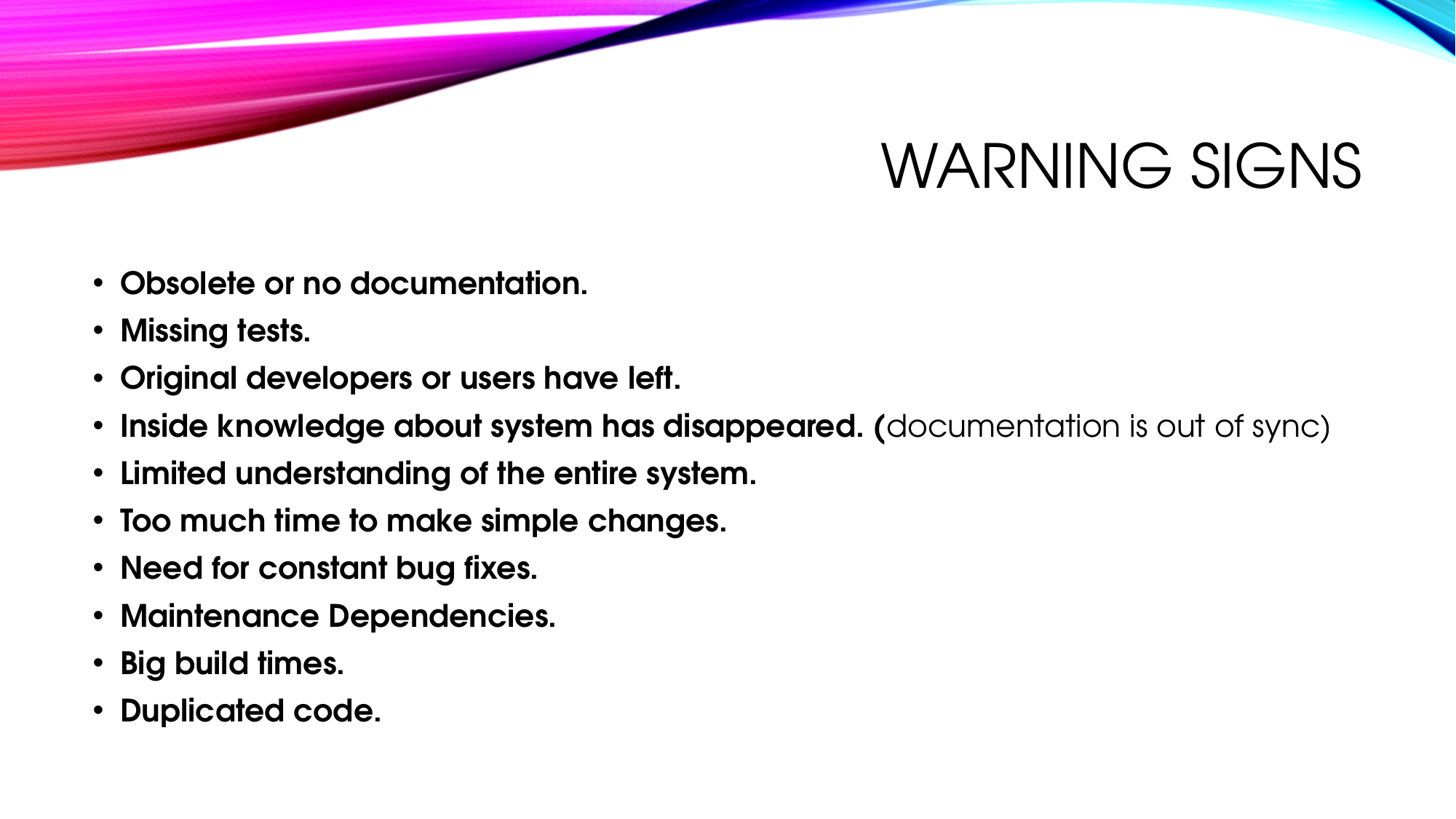

# warning signs
Obsolete or no documentation.
Missing tests.
Original developers or users have left.
Inside knowledge about system has disappeared. (documentation is out of sync)
Limited understanding of the entire system.
Too much time to make simple changes.
Need for constant bug fixes.
Maintenance Dependencies.
Big build times.
Duplicated code.